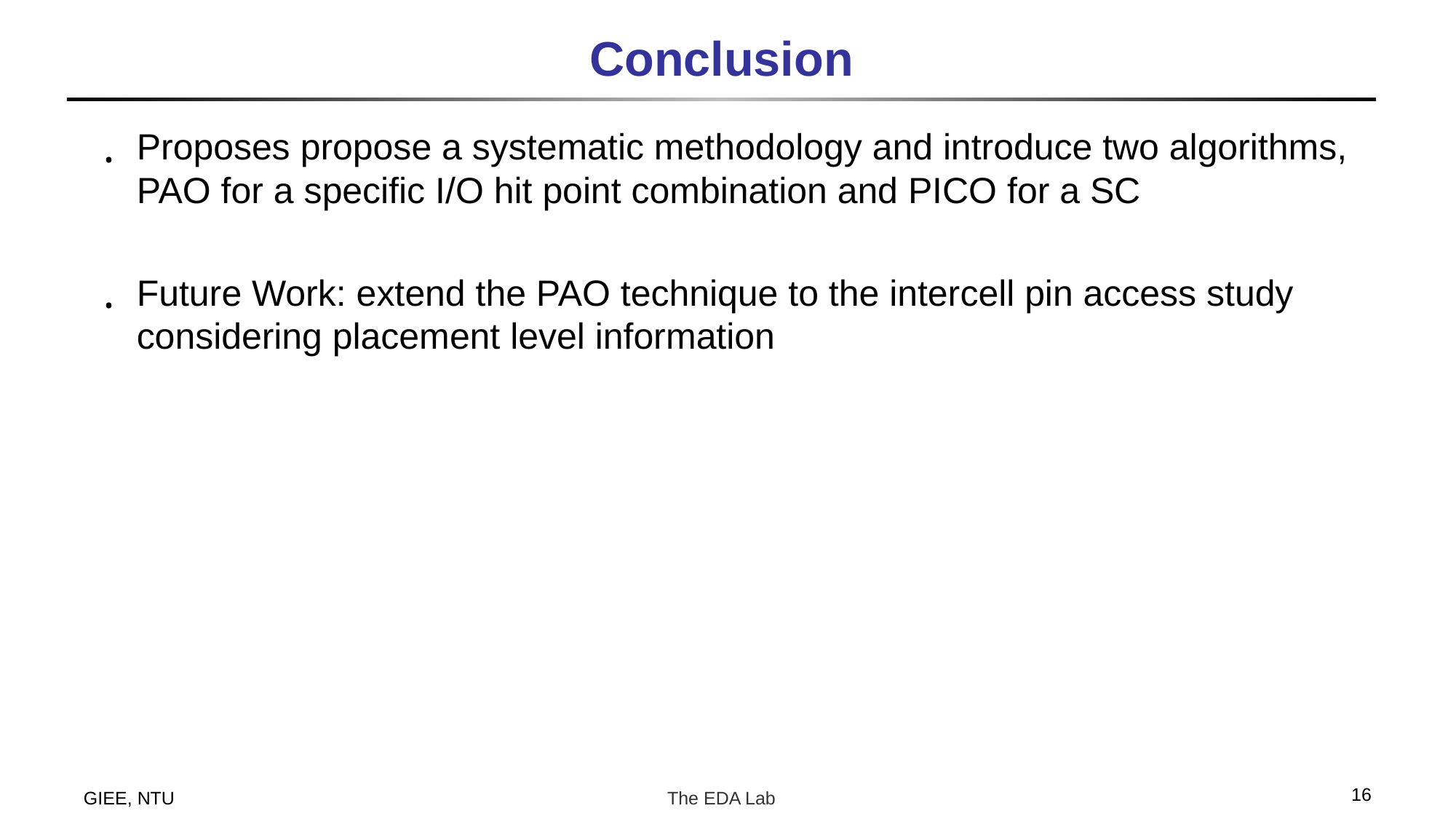

# Conclusion
Proposes propose a systematic methodology and introduce two algorithms, PAO for a specific I/O hit point combination and PICO for a SC

Future Work: extend the PAO technique to the intercell pin access study considering placement level information

16
GIEE, NTU